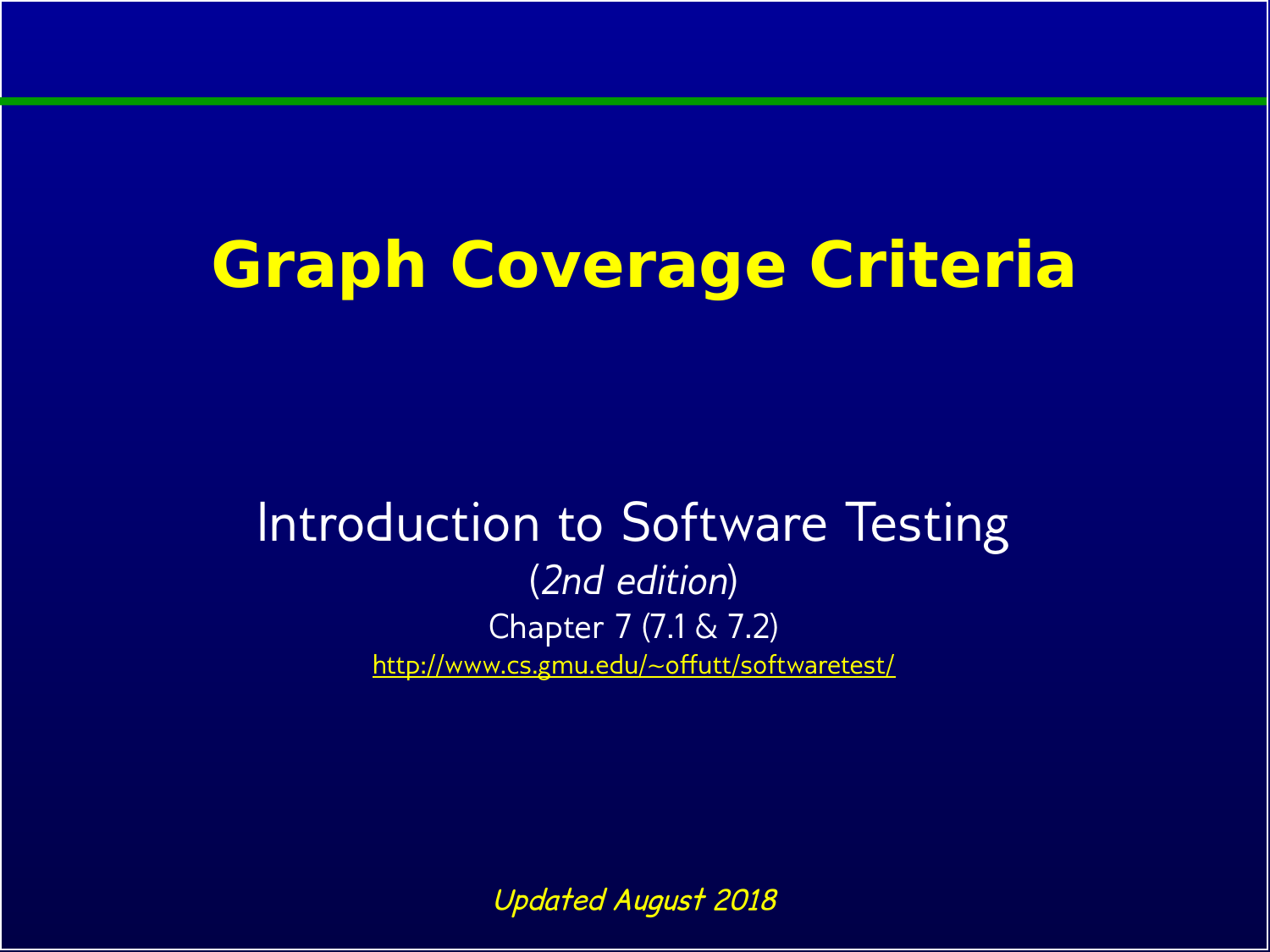

# Graph Coverage Criteria
Introduction to Software Testing
(2nd edition)
Chapter 7 (7.1 & 7.2)
http://www.cs.gmu.edu/~offutt/softwaretest/

Updated August 2018